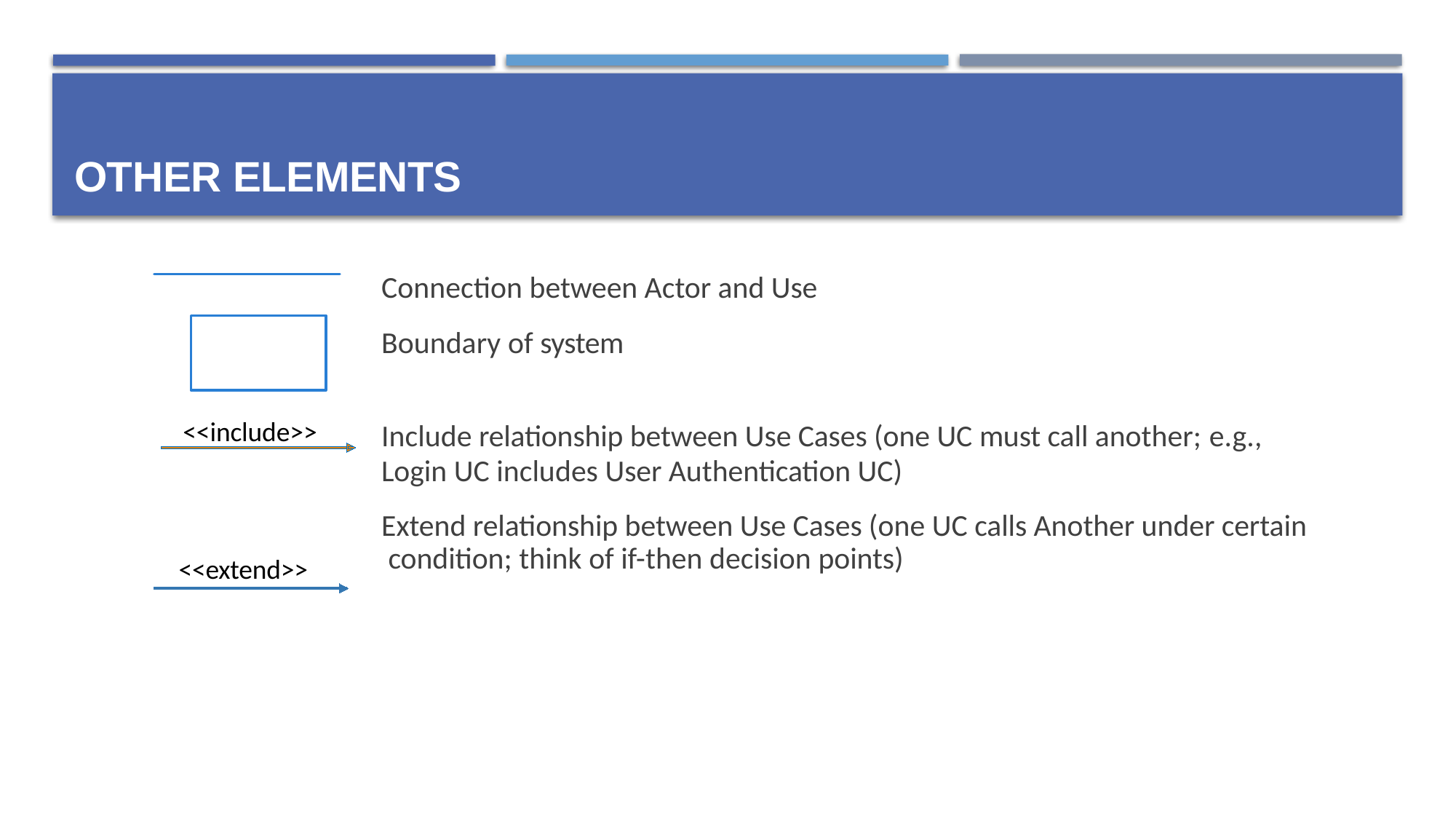

# Other Elements
Connection between Actor and Use
Boundary of system

Include relationship between Use Cases (one UC must call another; e.g.,
Login UC includes User Authentication UC)
Extend relationship between Use Cases (one UC calls Another under certain  condition; think of if-then decision points)
<<include>>

<<extend>>